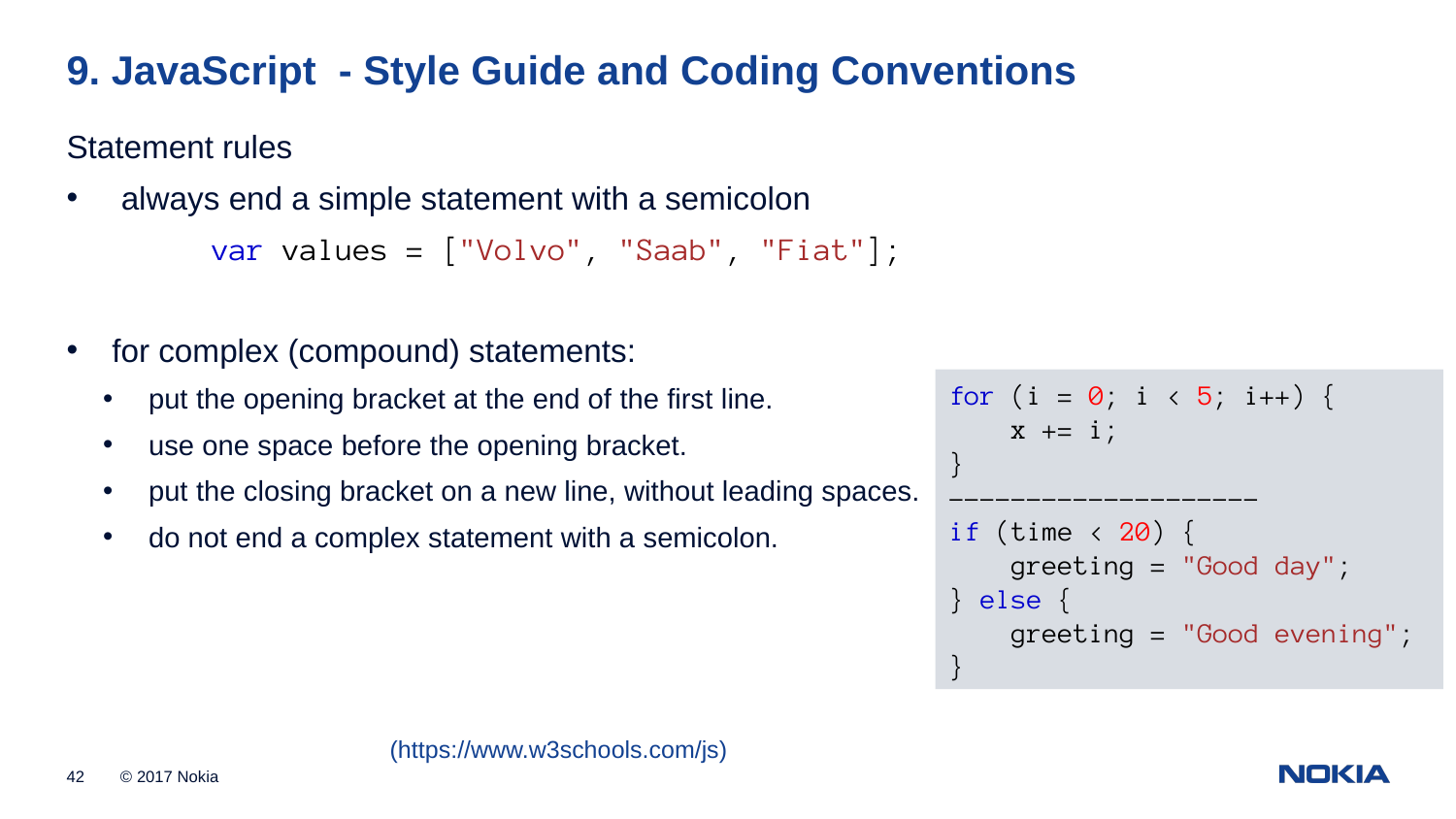

9. JavaScript  - Style Guide and Coding Conventions
Statement rules
always end a simple statement with a semicolon
	var values = ["Volvo", "Saab", "Fiat"];

for complex (compound) statements:
put the opening bracket at the end of the first line.
use one space before the opening bracket.
put the closing bracket on a new line, without leading spaces.
do not end a complex statement with a semicolon.

for (i = 0; i < 5; i++) {
    x += i;
}
--------------------
if (time < 20) {
    greeting = "Good day";
} else {
    greeting = "Good evening";
}
(https://www.w3schools.com/js)